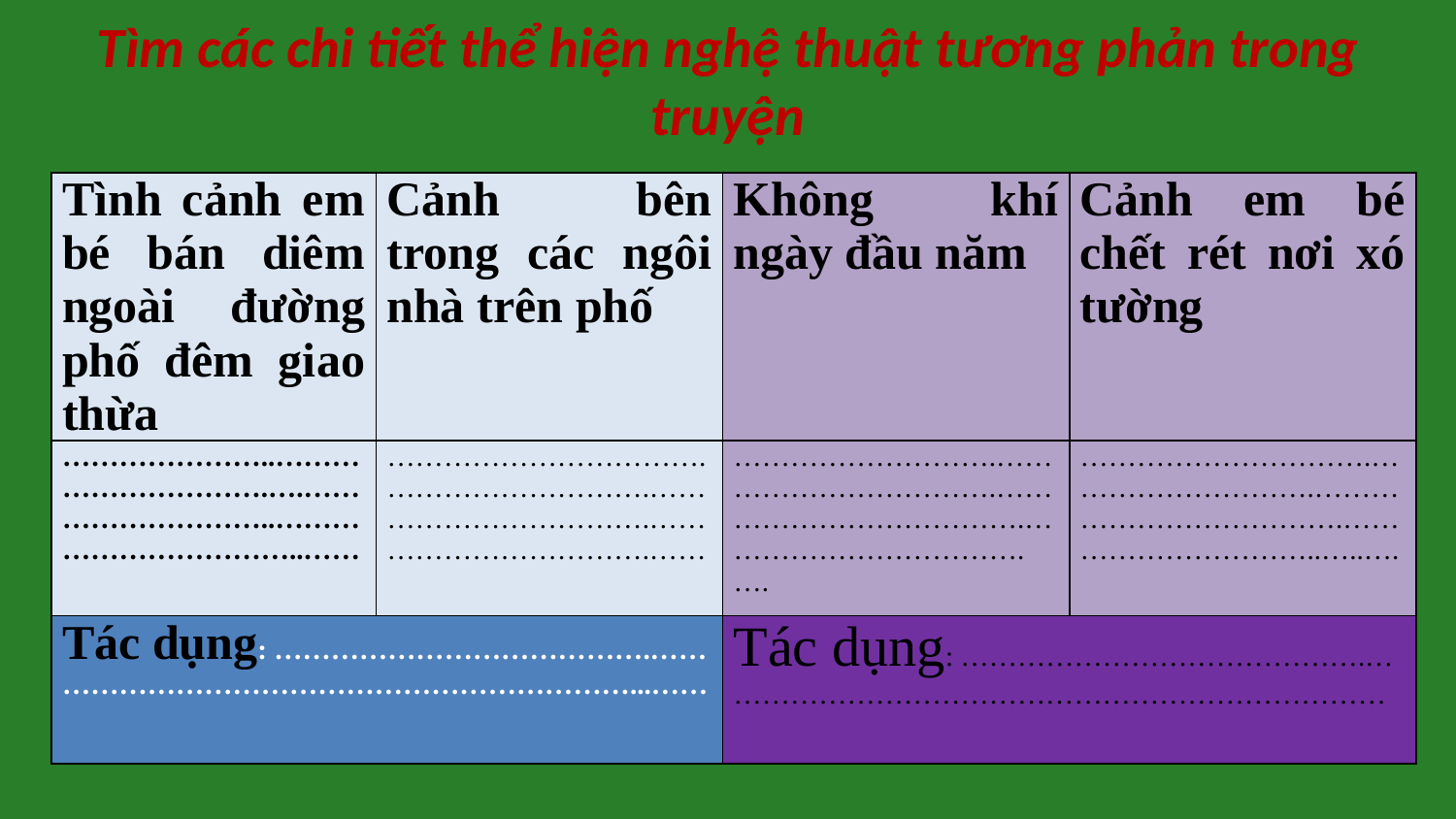

Tìm các chi tiết thể hiện nghệ thuật tương phản trong truyện

| Tình cảnh em bé bán diêm ngoài đường phố đêm giao thừa | Cảnh bên trong các ngôi nhà trên phố | Không khí ngày đầu năm | Cảnh em bé chết rét nơi xó tường |
| --- | --- | --- | --- |
| …………………..……… ………………….….…… …………………..……… ……………………..…… | ……………………………. ……………………….…… ……………………….…… ……………………….…… | ……………………….…… ……………………….…… ………………………….… ………………………….…. | ………………………….… …………………….……… ……………………….…… ……………………..…..…. |
| Tác dụng: ………………………………….…… ……………………………………………………...…… |  | Tác dụng: …………………………………….… …………………………………………………………… |  |